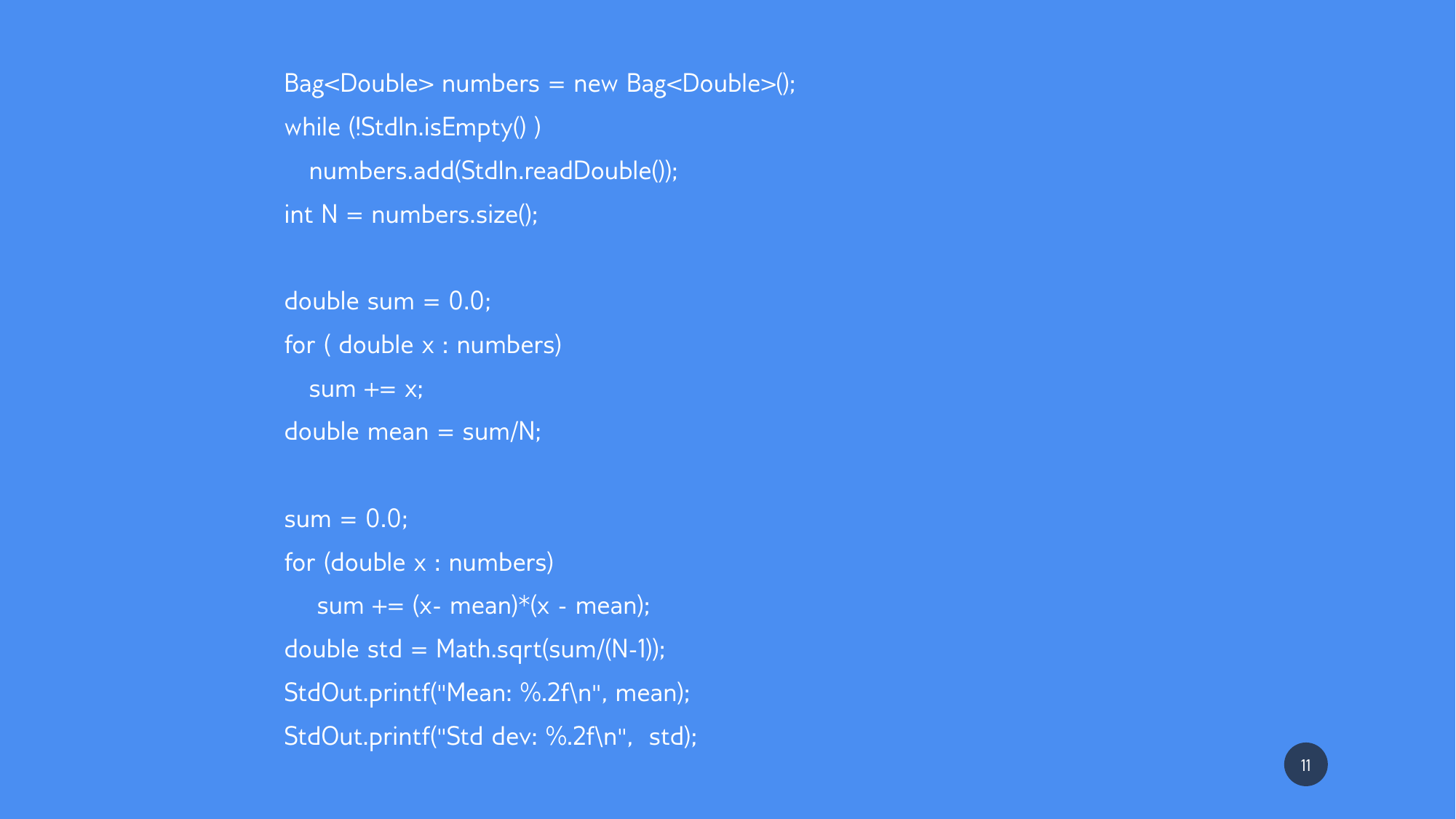

Bag<Double> numbers = new Bag<Double>();
        while (!StdIn.isEmpty() )
       	 numbers.add(StdIn.readDouble());
        int N = numbers.size();

        double sum = 0.0;
        for ( double x : numbers)
       	 sum += x;
        double mean = sum/N;

        sum = 0.0;
        for (double x : numbers)
      	  sum += (x- mean)*(x - mean);
        double std = Math.sqrt(sum/(N-1));
        StdOut.printf("Mean: %.2f\n", mean);
        StdOut.printf("Std dev: %.2f\n",  std);

11